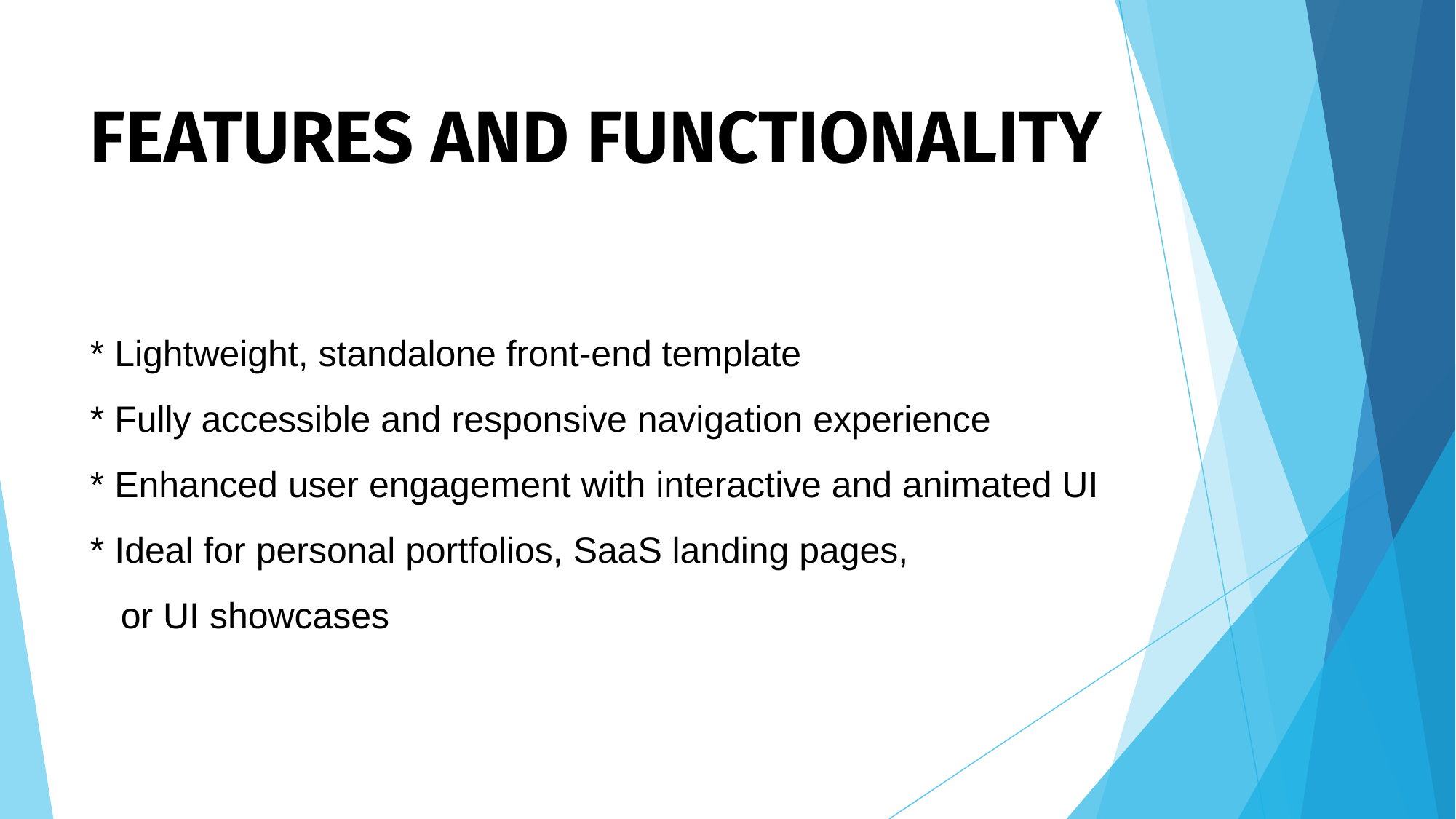

# FEATURES AND FUNCTIONALITY * Lightweight, standalone front-end template * Fully accessible and responsive navigation experience * Enhanced user engagement with interactive and animated UI * Ideal for personal portfolios, SaaS landing pages, or UI showcases